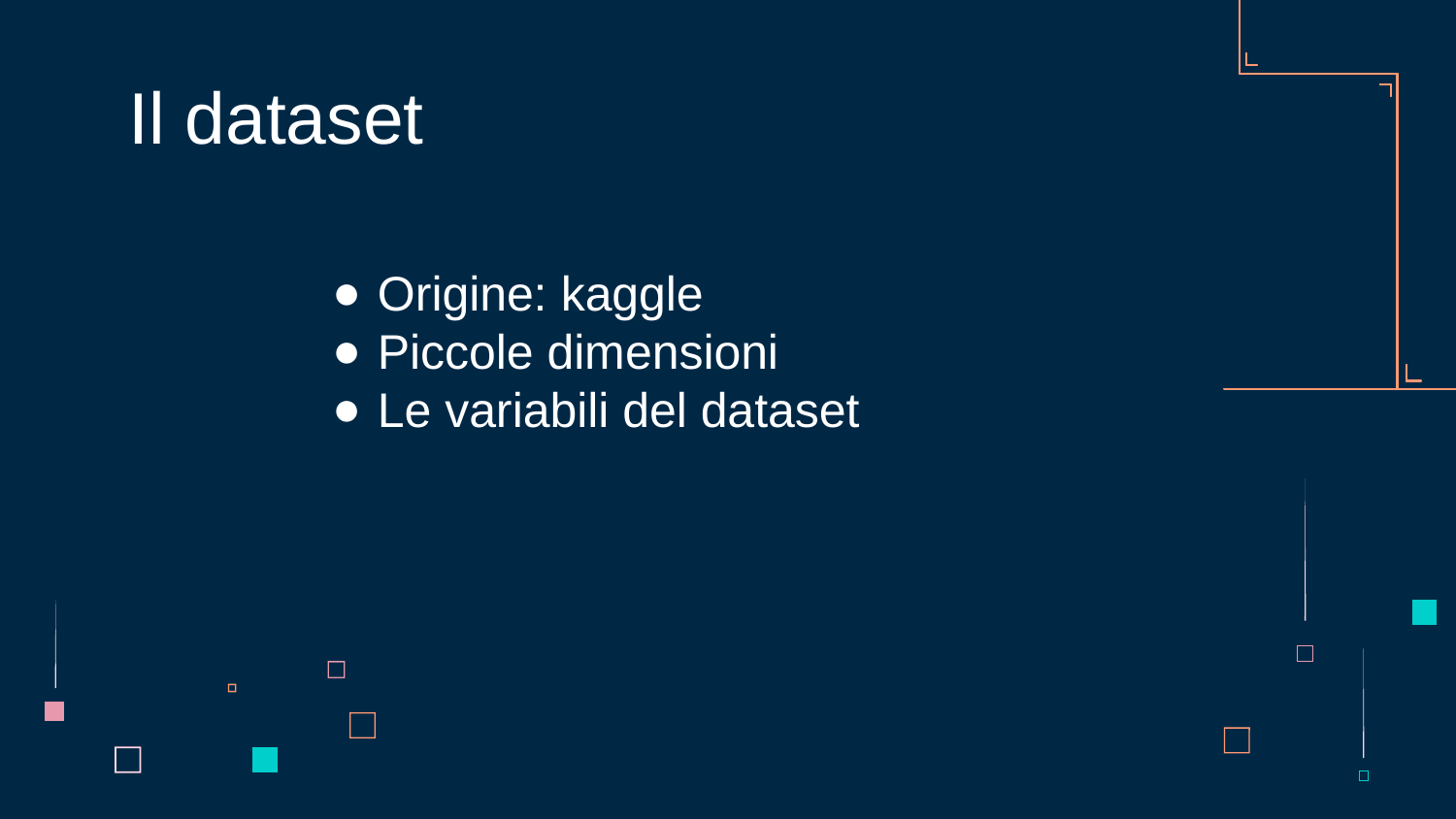

# Il dataset
Origine: kaggle
Piccole dimensioni
Le variabili del dataset